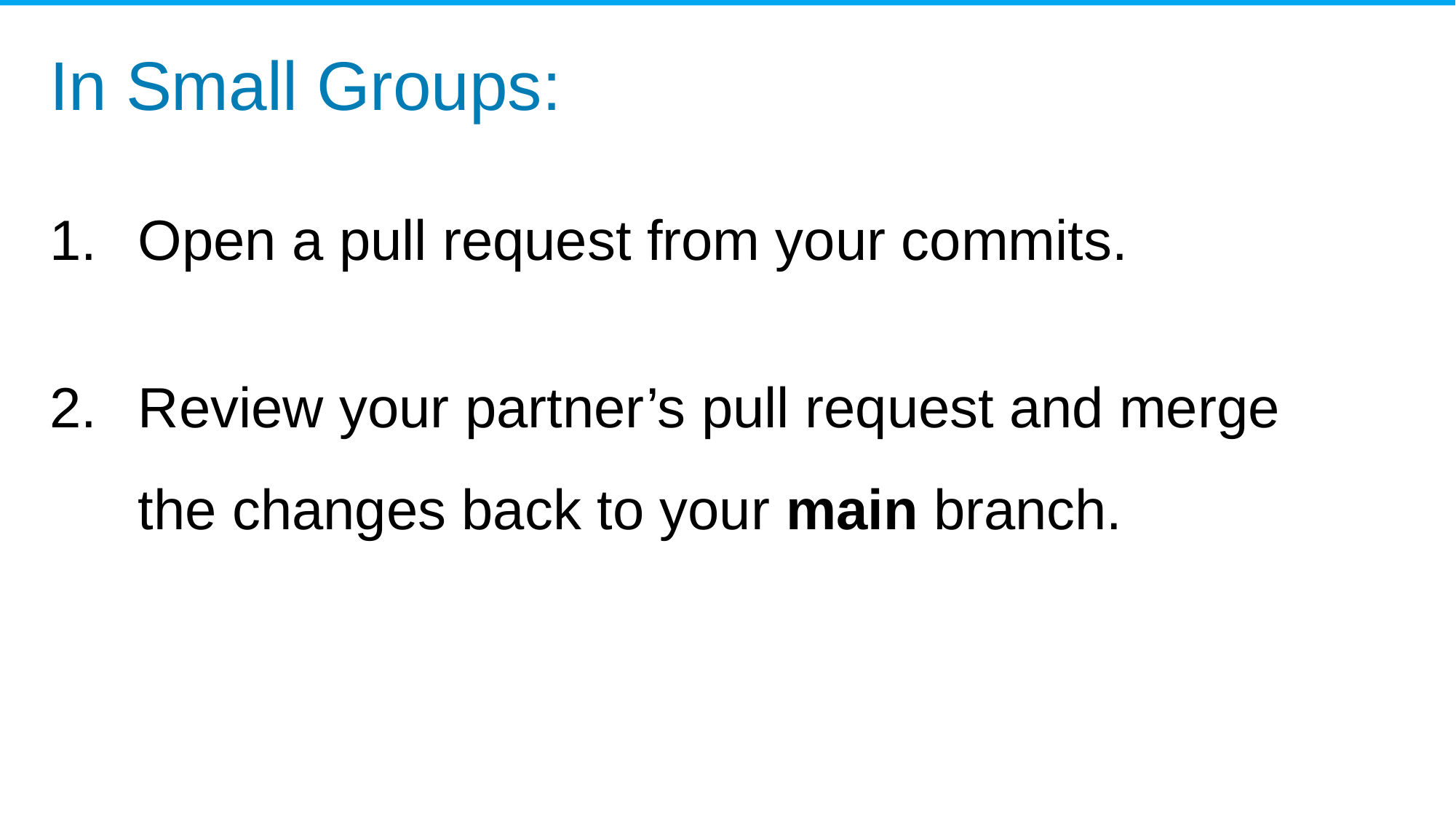

In Small Groups:
Open a pull request from your commits.

Review your partner’s pull request and merge the changes back to your main branch.